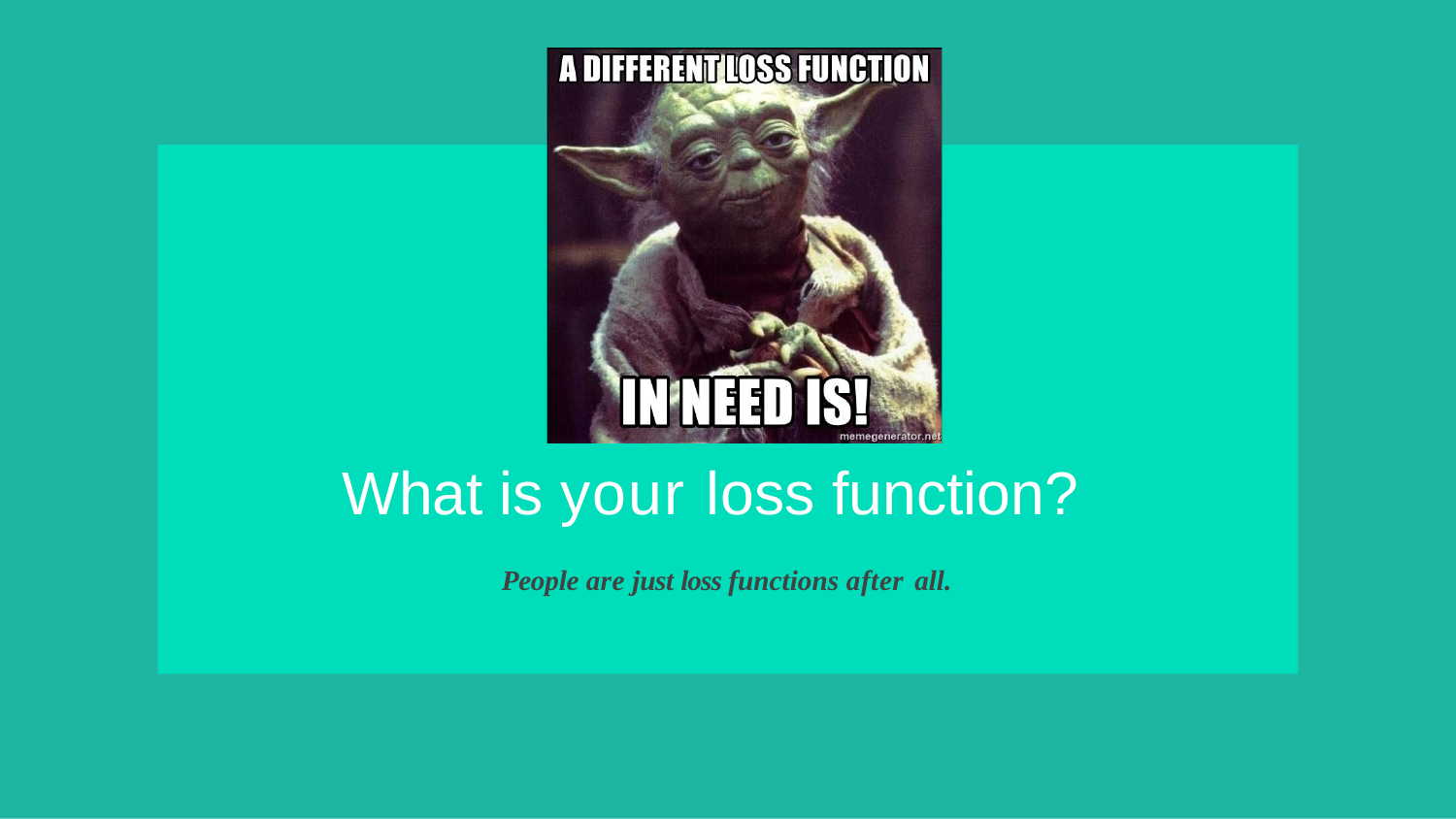

What is your loss function?
People are just loss functions after all.